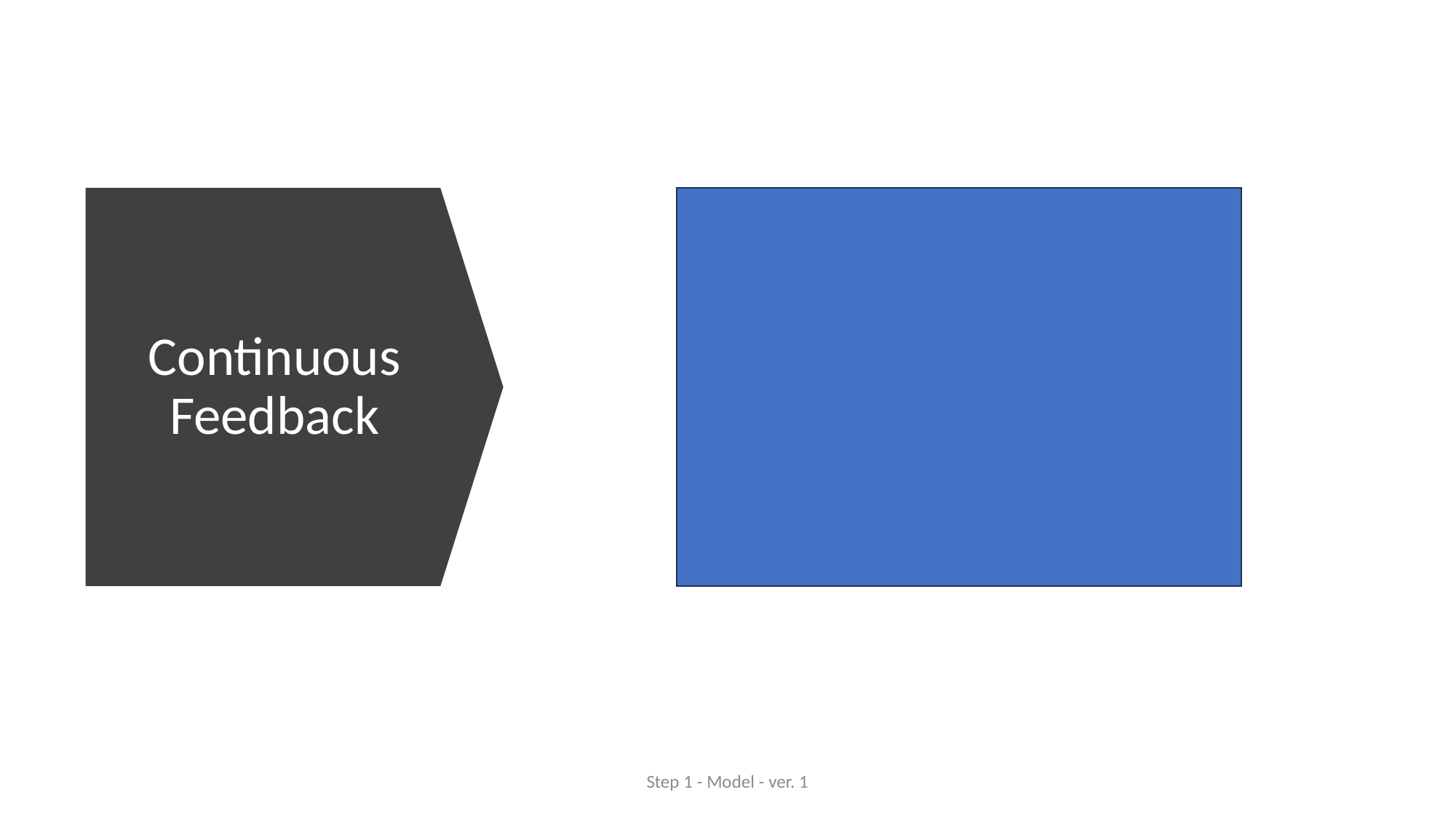

# Continuous Feedback
Step 1 - Model - ver. 1